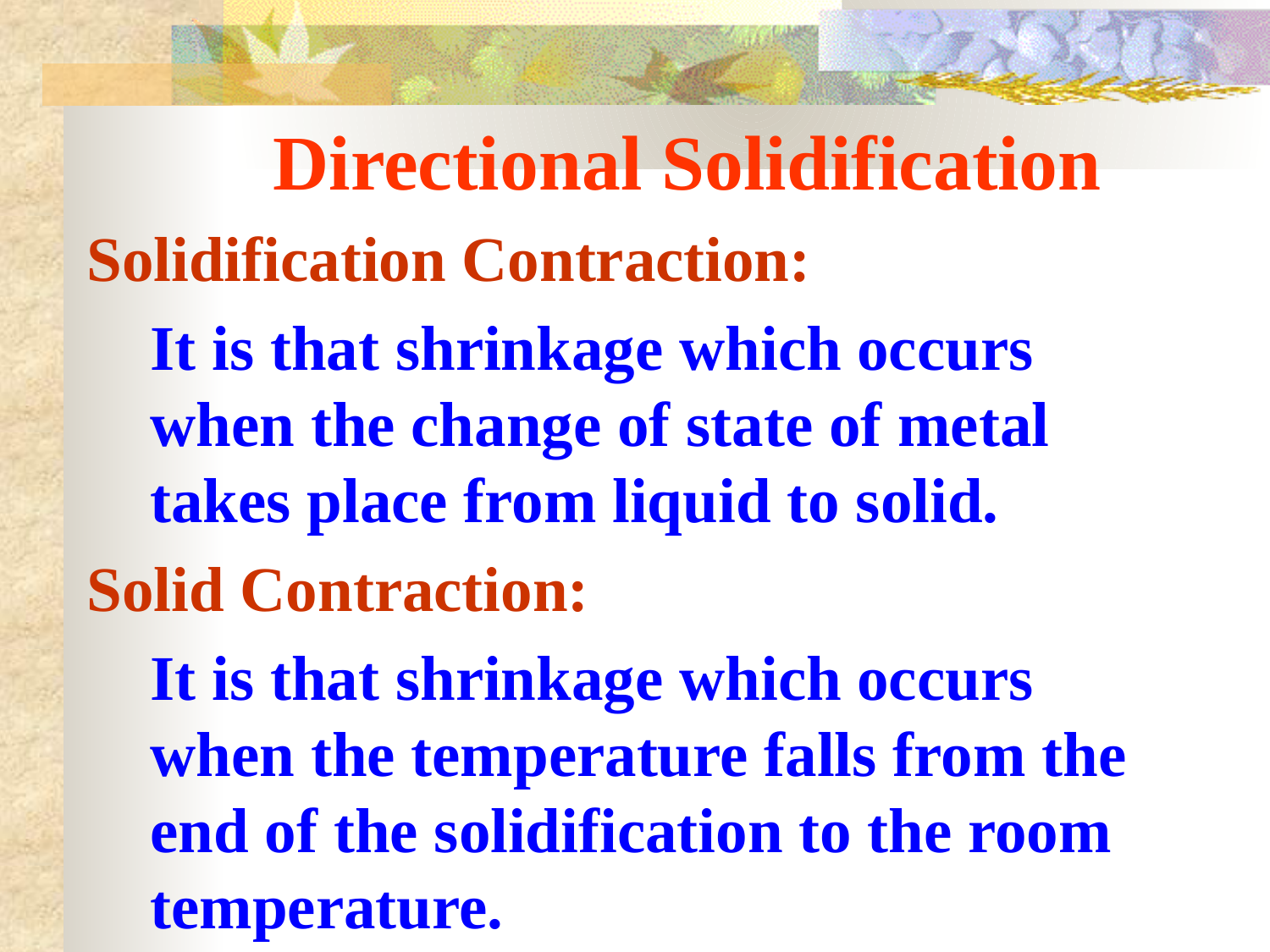

# Directional Solidification
Solidification Contraction:
	It is that shrinkage which occurs when the change of state of metal takes place from liquid to solid.
Solid Contraction:
	It is that shrinkage which occurs when the temperature falls from the end of the solidification to the room temperature.